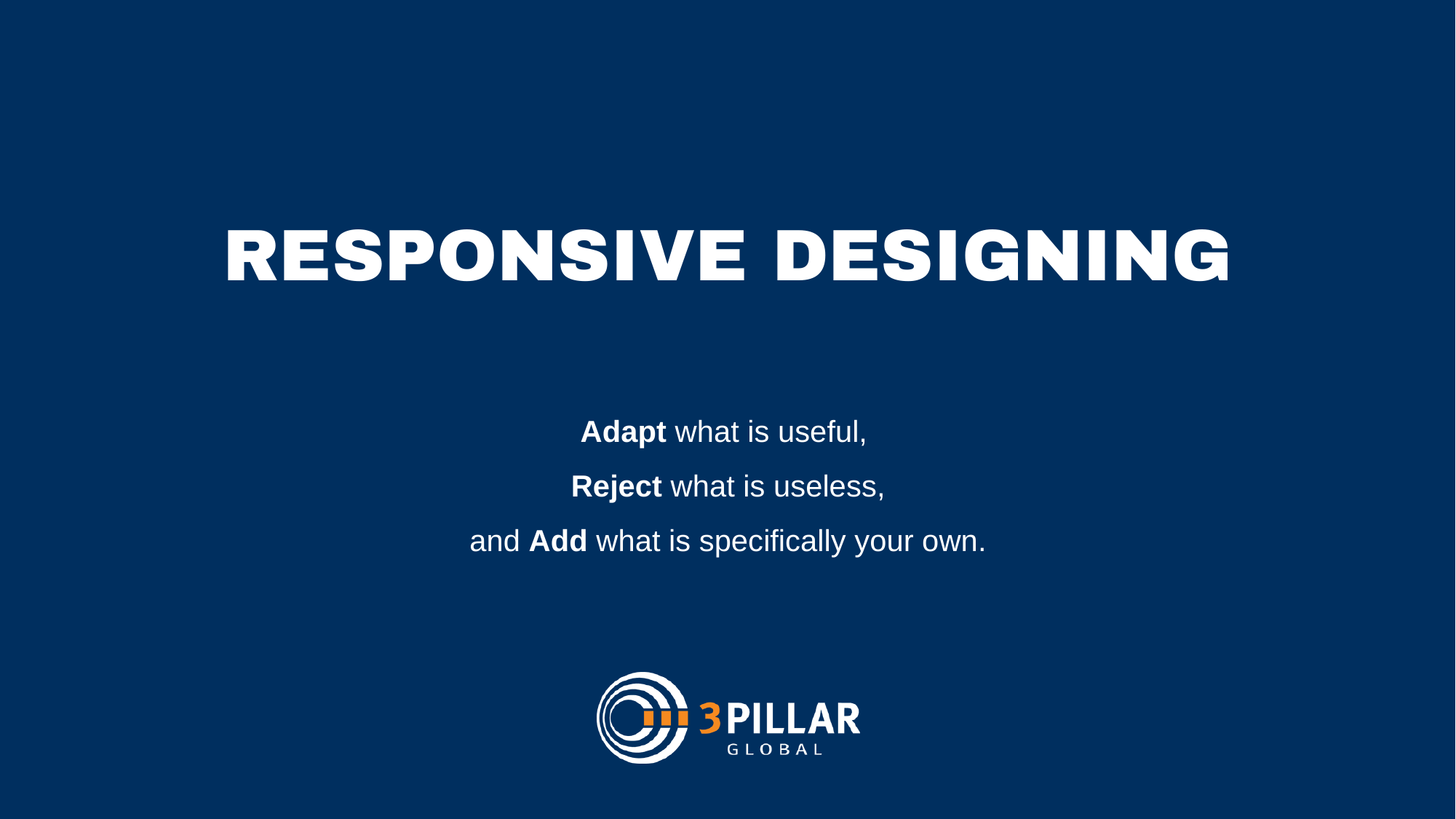

RESPONSIVE DESIGNING
# Adapt what is useful, Reject what is useless, and Add what is specifically your own.